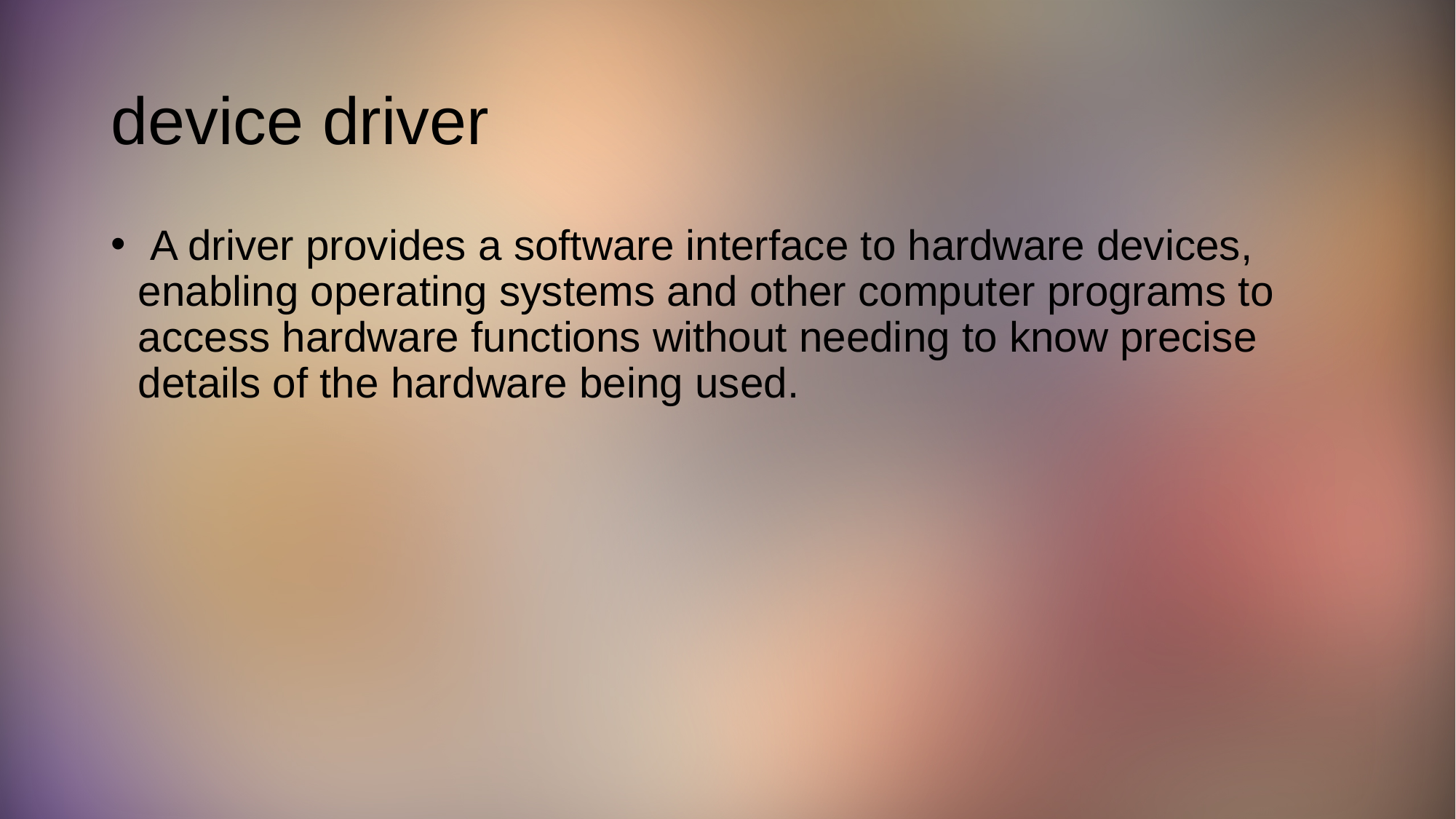

# device driver
 A driver provides a software interface to hardware devices, enabling operating systems and other computer programs to access hardware functions without needing to know precise details of the hardware being used.